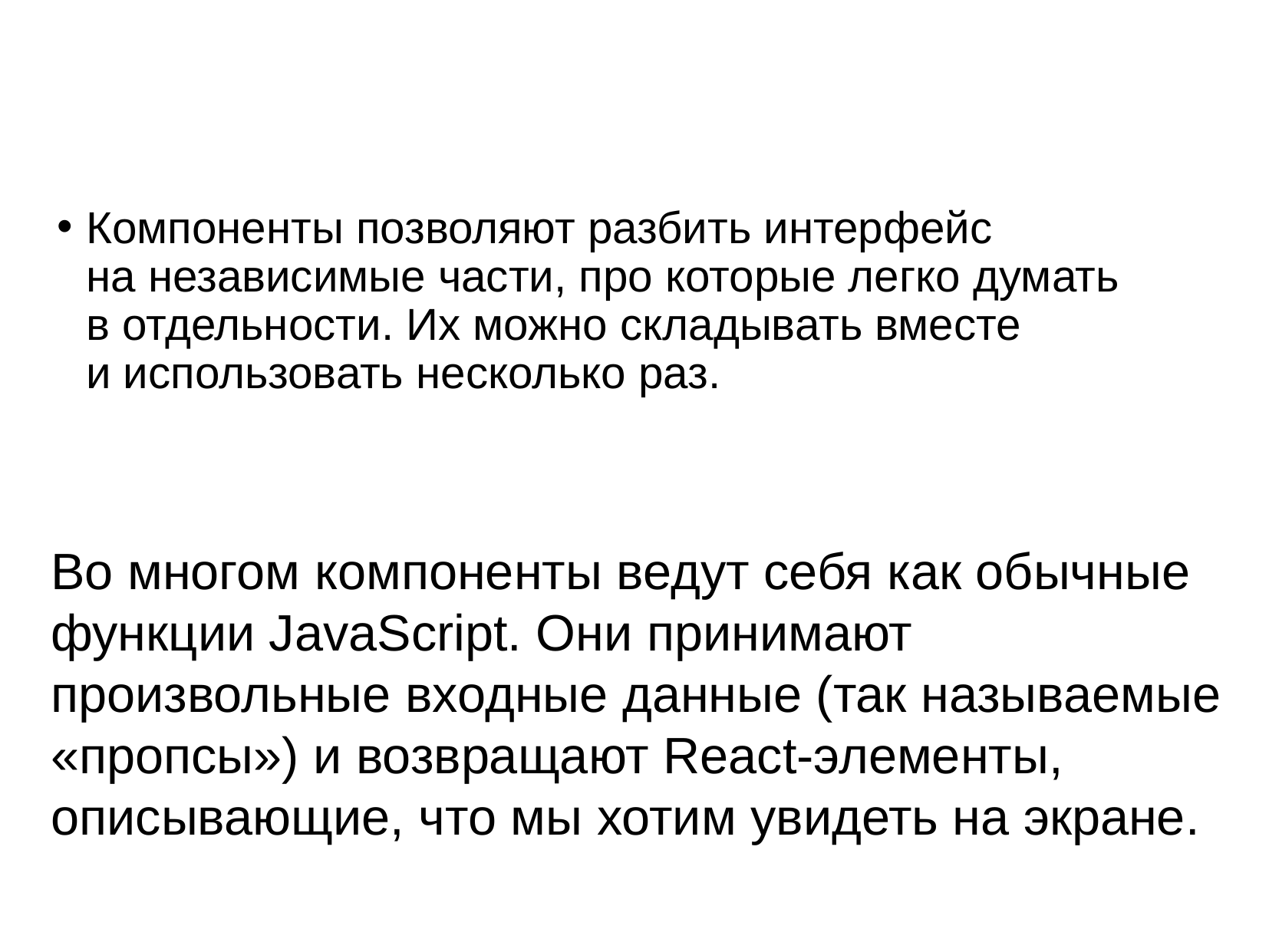

# Компоненты позволяют разбить интерфейс на независимые части, про которые легко думать в отдельности. Их можно складывать вместе и использовать несколько раз.
Во многом компоненты ведут себя как обычные функции JavaScript. Они принимают произвольные входные данные (так называемые «пропсы») и возвращают React-элементы, описывающие, что мы хотим увидеть на экране.